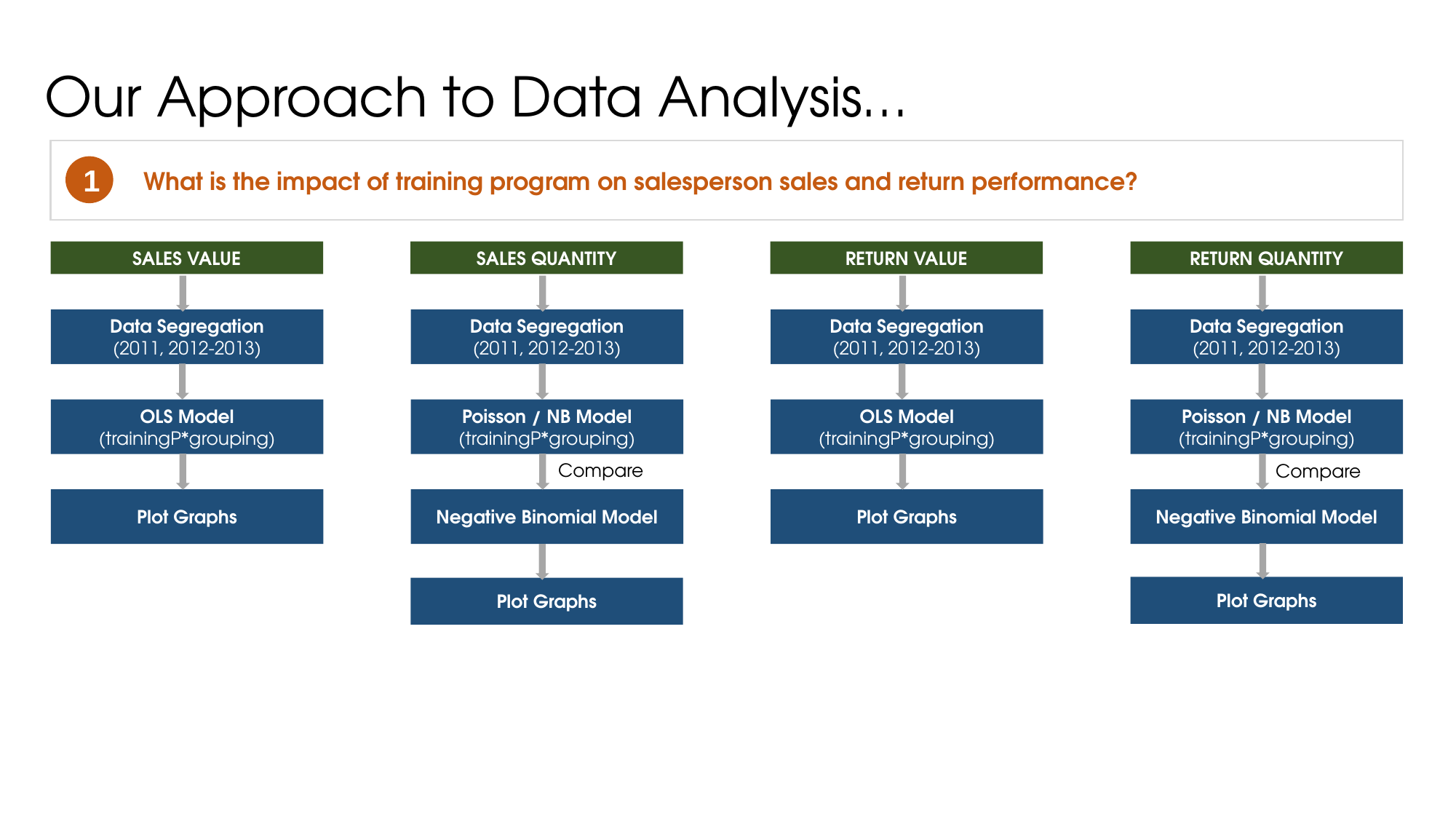

# Our Approach to Data Analysis…

1
What is the impact of training program on salesperson sales and return performance?
SALES VALUE
SALES QUANTITY
RETURN VALUE
RETURN QUANTITY

Data Segregation
(2011, 2012-2013)
Data Segregation
(2011, 2012-2013)
Data Segregation
(2011, 2012-2013)
Data Segregation
(2011, 2012-2013)

OLS Model
(trainingP*grouping)
Poisson / NB Model
(trainingP*grouping)
OLS Model
(trainingP*grouping)
Poisson / NB Model
(trainingP*grouping)

Compare

Compare
Plot Graphs
Negative Binomial Model
Plot Graphs
Negative Binomial Model

Plot Graphs
Plot Graphs